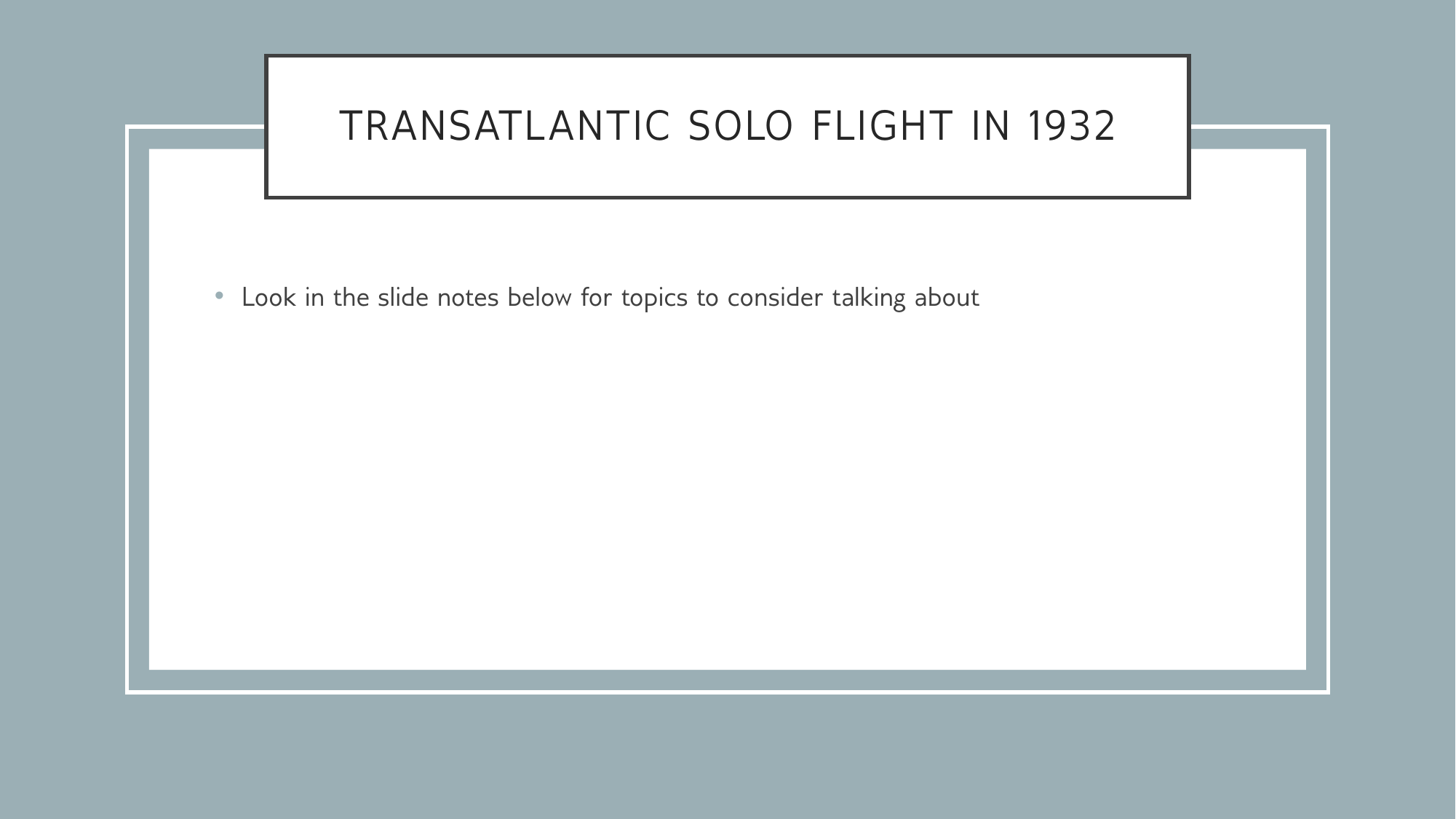

# Transatlantic solo flight in 1932

Look in the slide notes below for topics to consider talking about